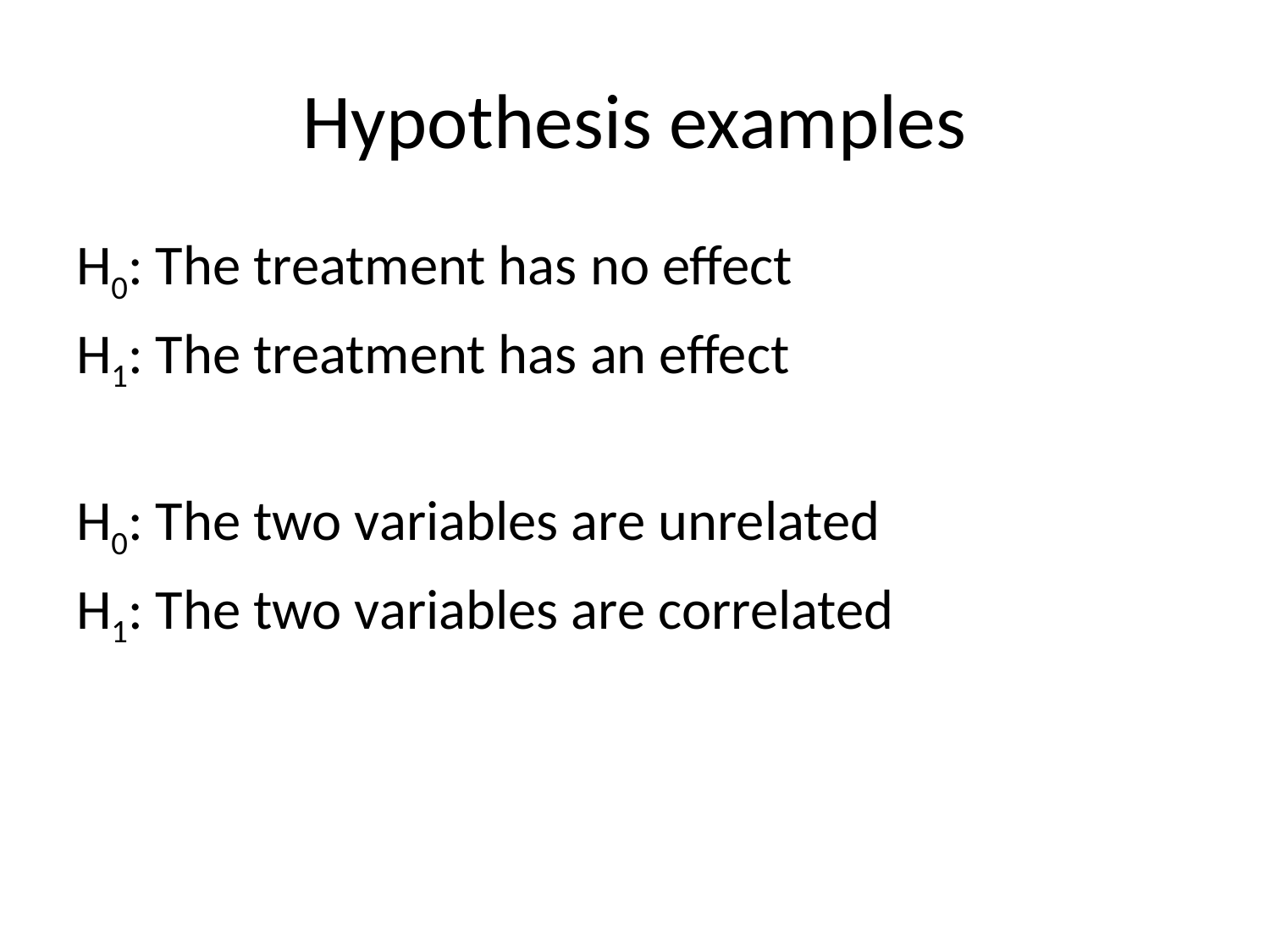

# Hypothesis examples
H0: The treatment has no effect
H1: The treatment has an effect

H0: The two variables are unrelated
H1: The two variables are correlated